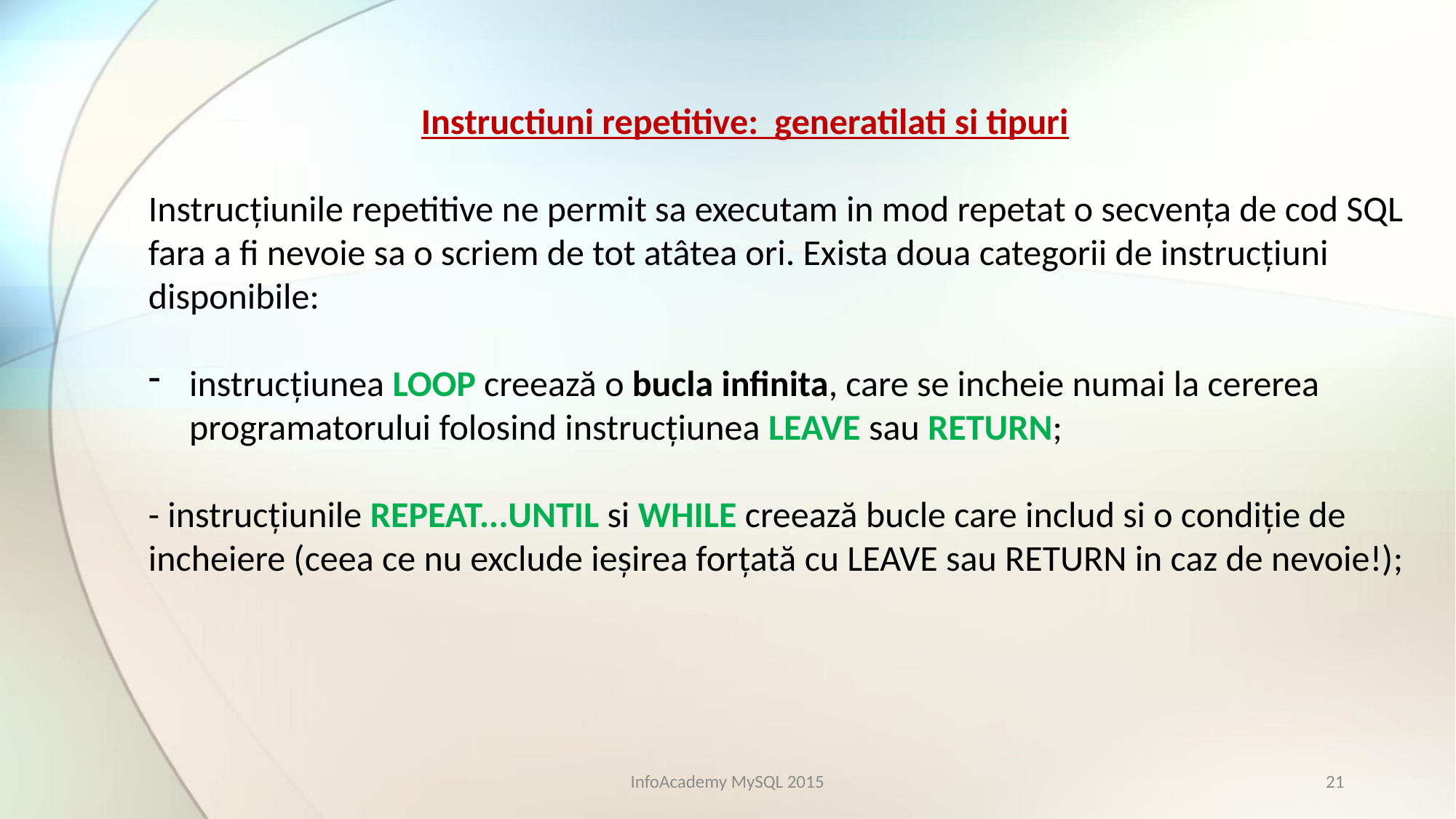

Instructiuni repetitive:  generatilati si tipuri

Instrucţiunile repetitive ne permit sa executam in mod repetat o secvenţa de cod SQL fara a fi nevoie sa o scriem de tot atâtea ori. Exista doua categorii de instrucţiuni disponibile:

instrucţiunea LOOP creează o bucla infinita, care se incheie numai la cererea programatorului folosind instrucţiunea LEAVE sau RETURN;

- instrucţiunile REPEAT...UNTIL si WHILE creează bucle care includ si o condiţie de incheiere (ceea ce nu exclude ieşirea forţată cu LEAVE sau RETURN in caz de nevoie!);

InfoAcademy MySQL 2015
21